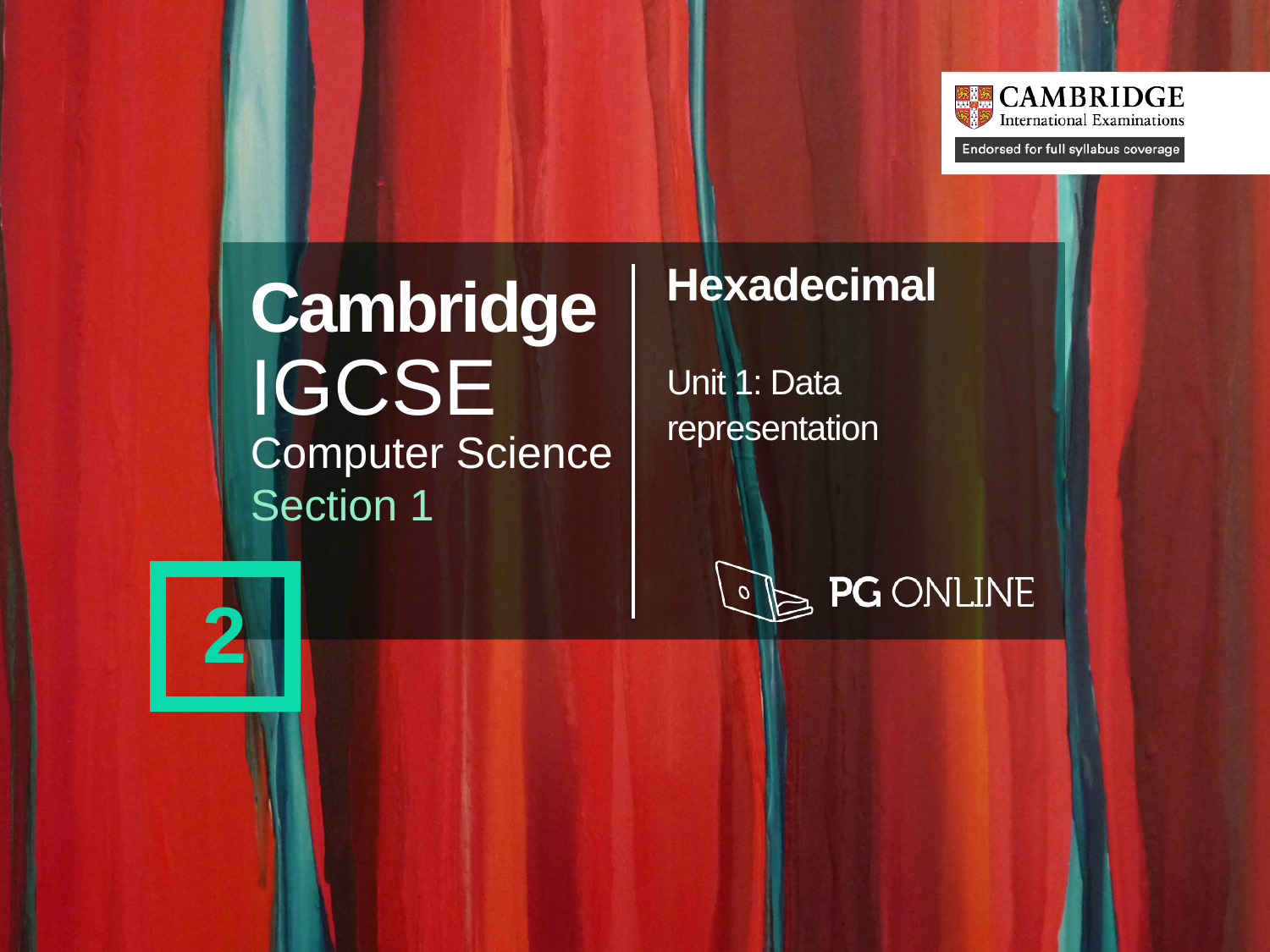

Cambridge
IGCSE
Computer Science
Section 1

Hexadecimal
Unit 1: Data representation
2